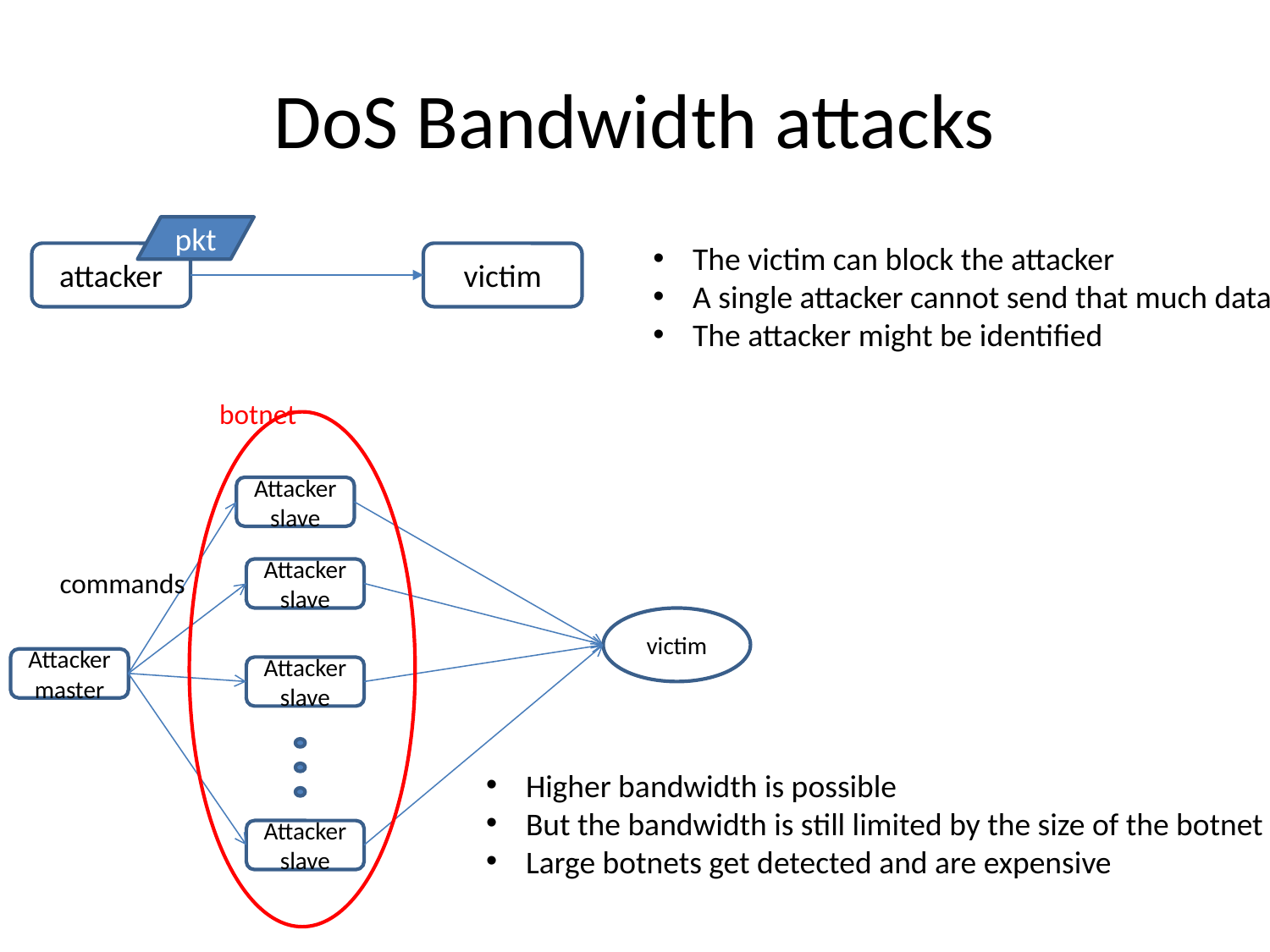

# DoS Bandwidth attacks
pkt
The victim can block the attacker
A single attacker cannot send that much data
The attacker might be identified
attacker
victim
botnet

Attacker
slave
commands
Attacker
slave
victim
Attacker
master
Attacker
slave

Higher bandwidth is possible
But the bandwidth is still limited by the size of the botnet
Large botnets get detected and are expensive

Attacker
slave